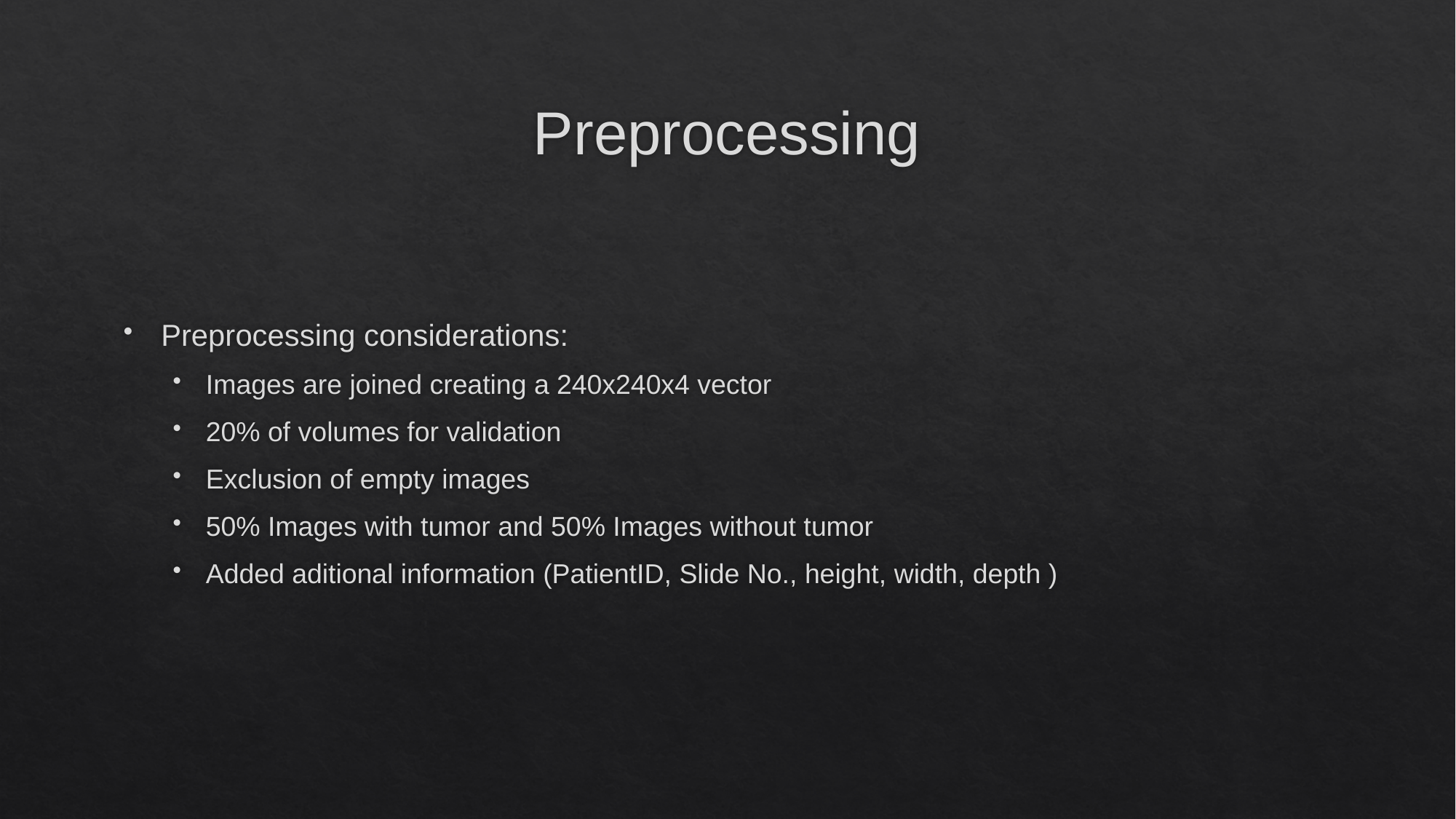

# Preprocessing

Preprocessing considerations:
Images are joined creating a 240x240x4 vector
20% of volumes for validation
Exclusion of empty images
50% Images with tumor and 50% Images without tumor
Added aditional information (PatientID, Slide No., height, width, depth )